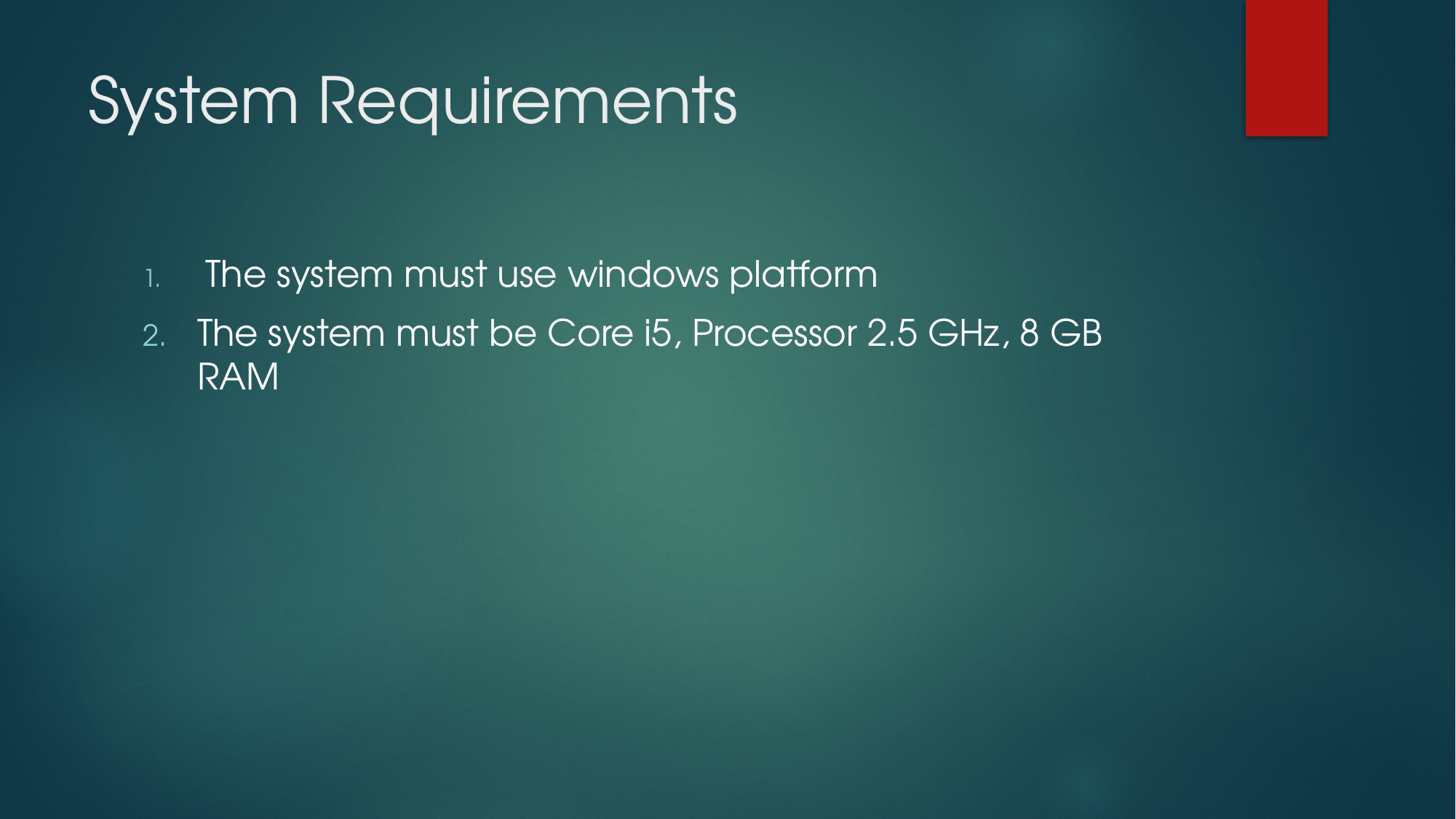

# System Requirements
 The system must use windows platform
The system must be Core i5, Processor 2.5 GHz, 8 GB RAM